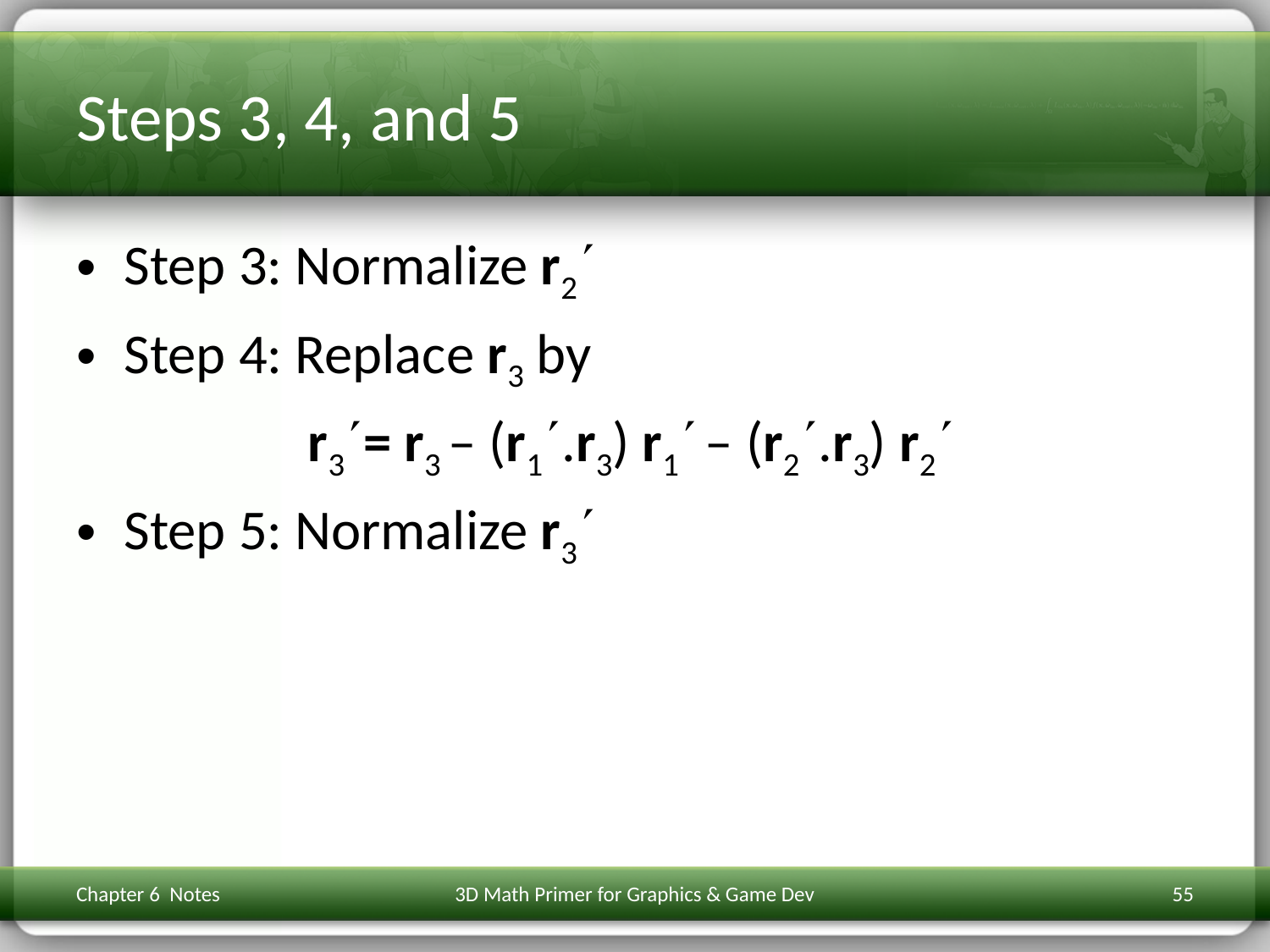

# Steps 3, 4, and 5
Step 3: Normalize r2′
Step 4: Replace r3 by
r3′= r3 – (r1′.r3) r1′ – (r2′.r3) r2′
Step 5: Normalize r3′

Chapter 6  Notes
3D Math Primer for Graphics & Game Dev
55